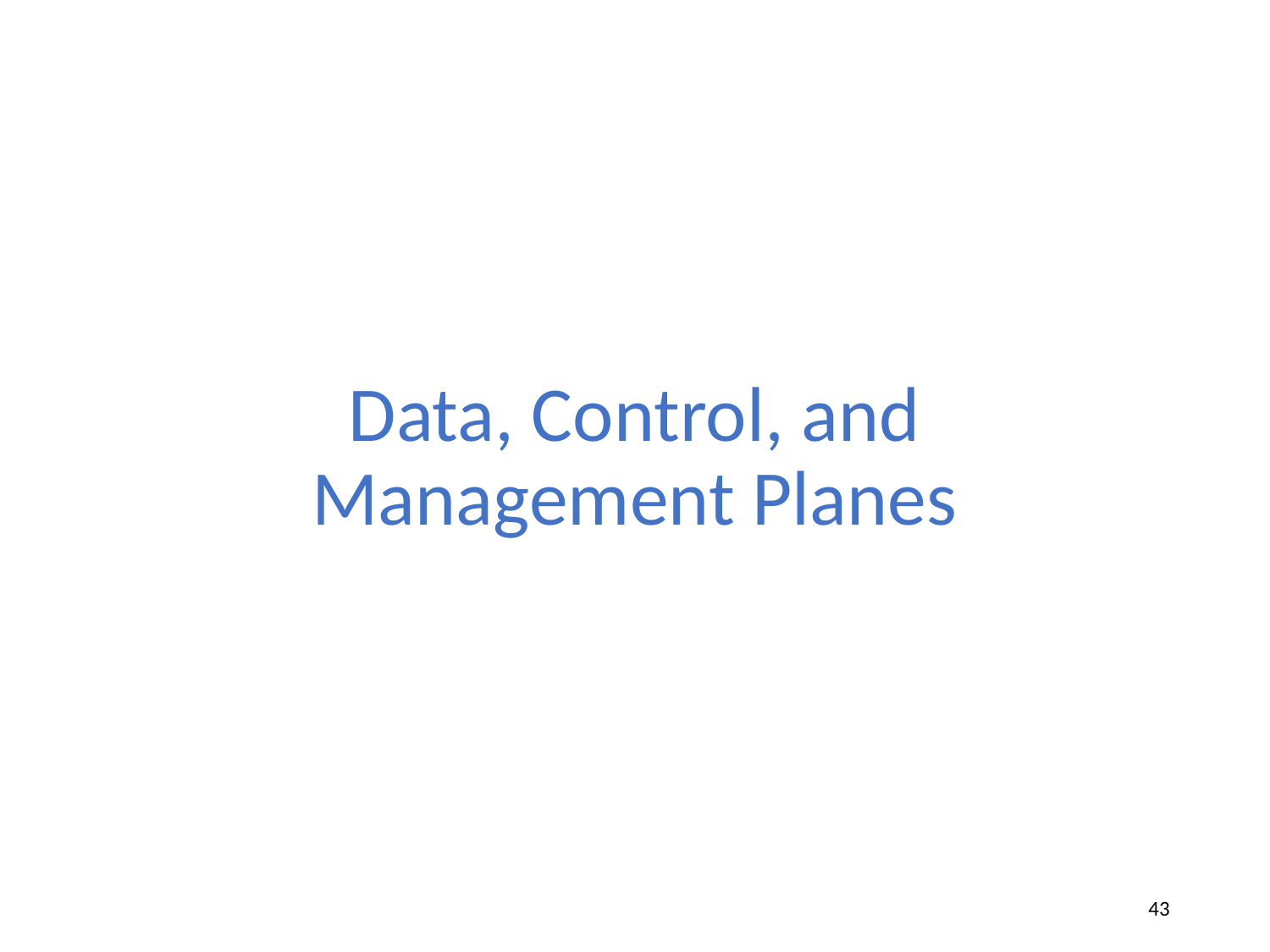

# Data, Control, and Management Planes
43